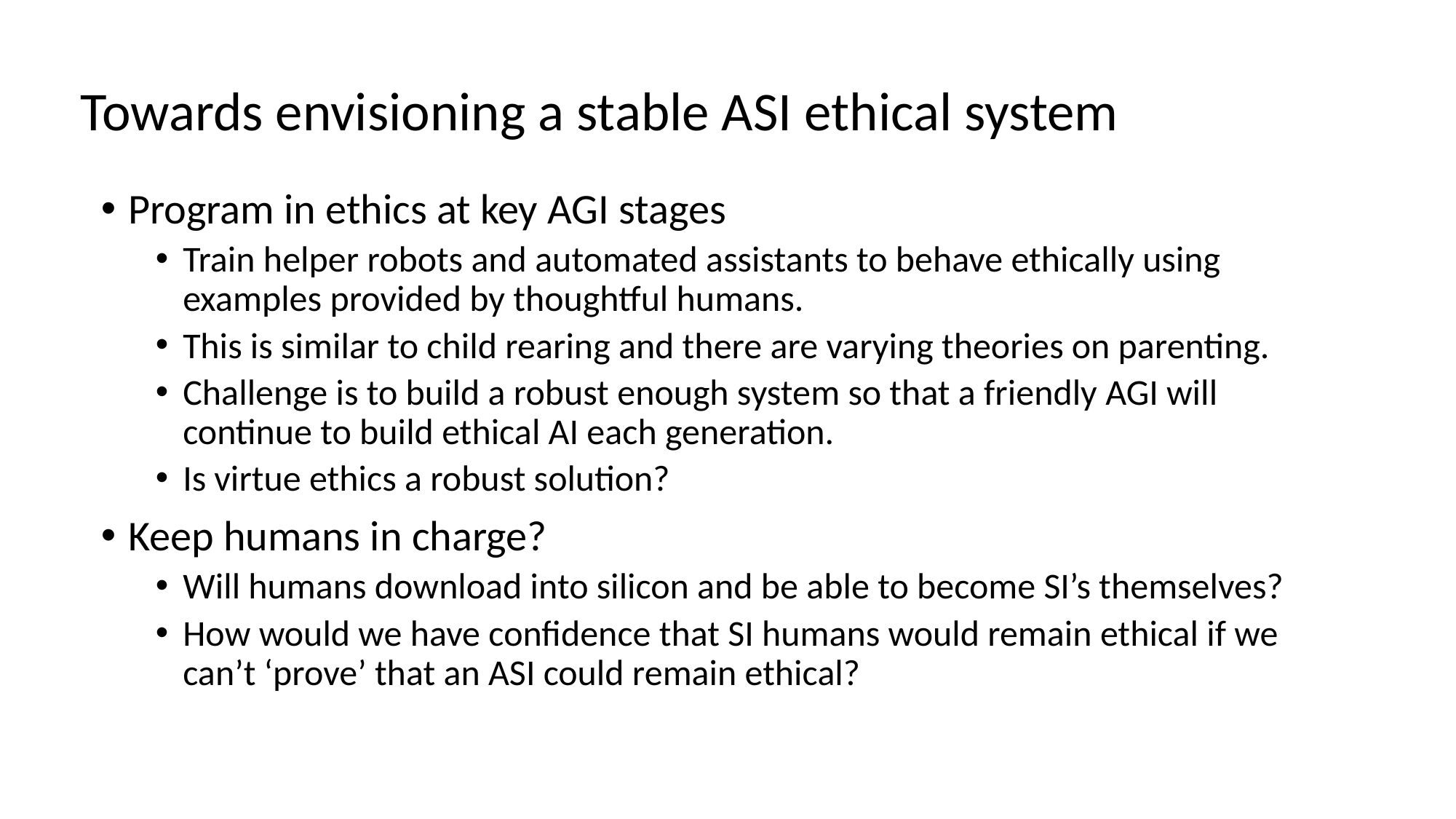

# Towards envisioning a stable ASI ethical system
Program in ethics at key AGI stages
Train helper robots and automated assistants to behave ethically using examples provided by thoughtful humans.
This is similar to child rearing and there are varying theories on parenting.
Challenge is to build a robust enough system so that a friendly AGI will continue to build ethical AI each generation.
Is virtue ethics a robust solution?
Keep humans in charge?
Will humans download into silicon and be able to become SI’s themselves?
How would we have confidence that SI humans would remain ethical if we can’t ‘prove’ that an ASI could remain ethical?